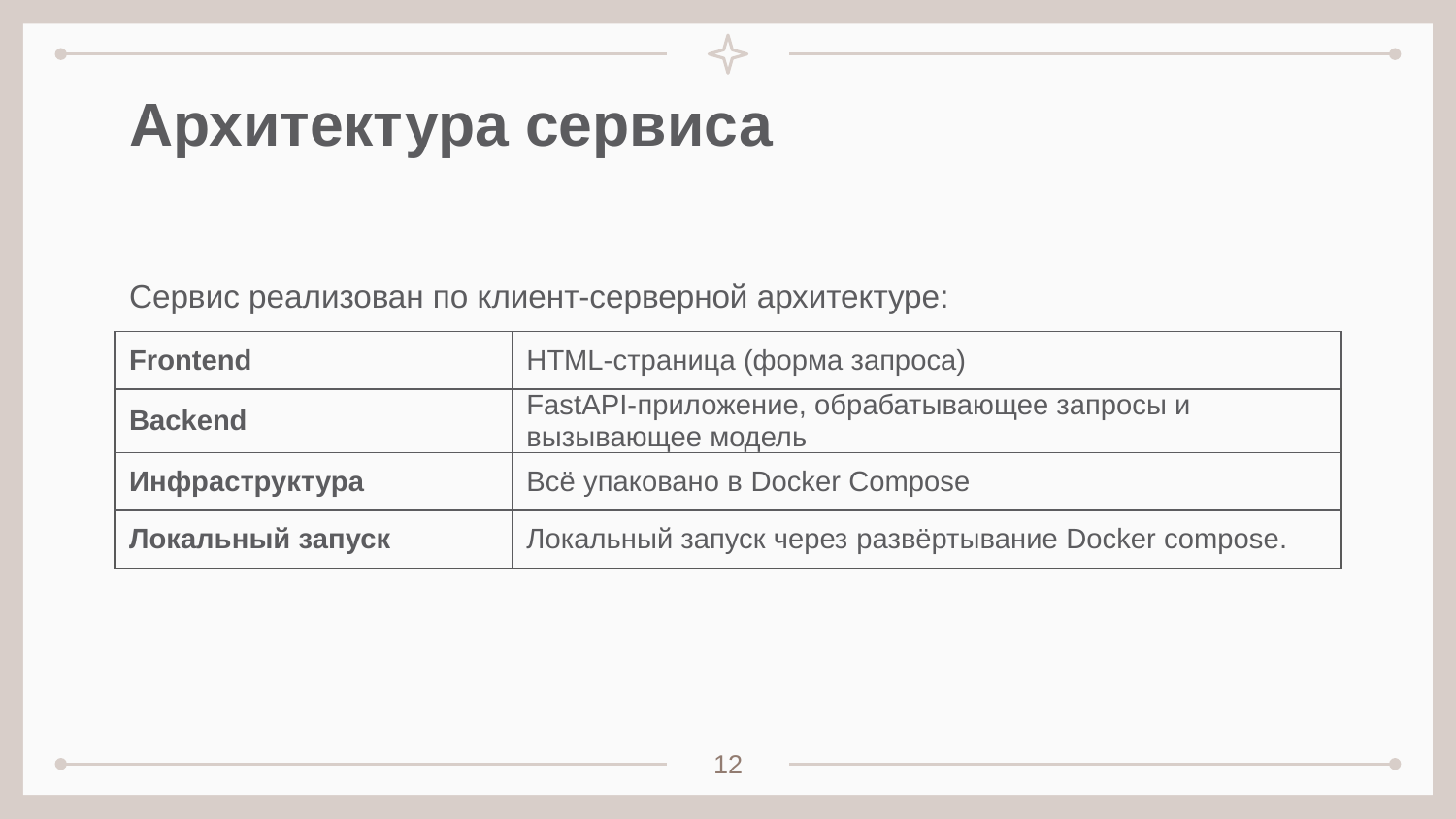

# Архитектура сервиса
Сервис реализован по клиент-серверной архитектуре:
| Frontend | HTML-страница (форма запроса) |
| --- | --- |
| Backend | FastAPI-приложение, обрабатывающее запросы и вызывающее модель |
| Инфраструктура | Всё упаковано в Docker Compose |
| Локальный запуск | Локальный запуск через развёртывание Docker compose. |
12